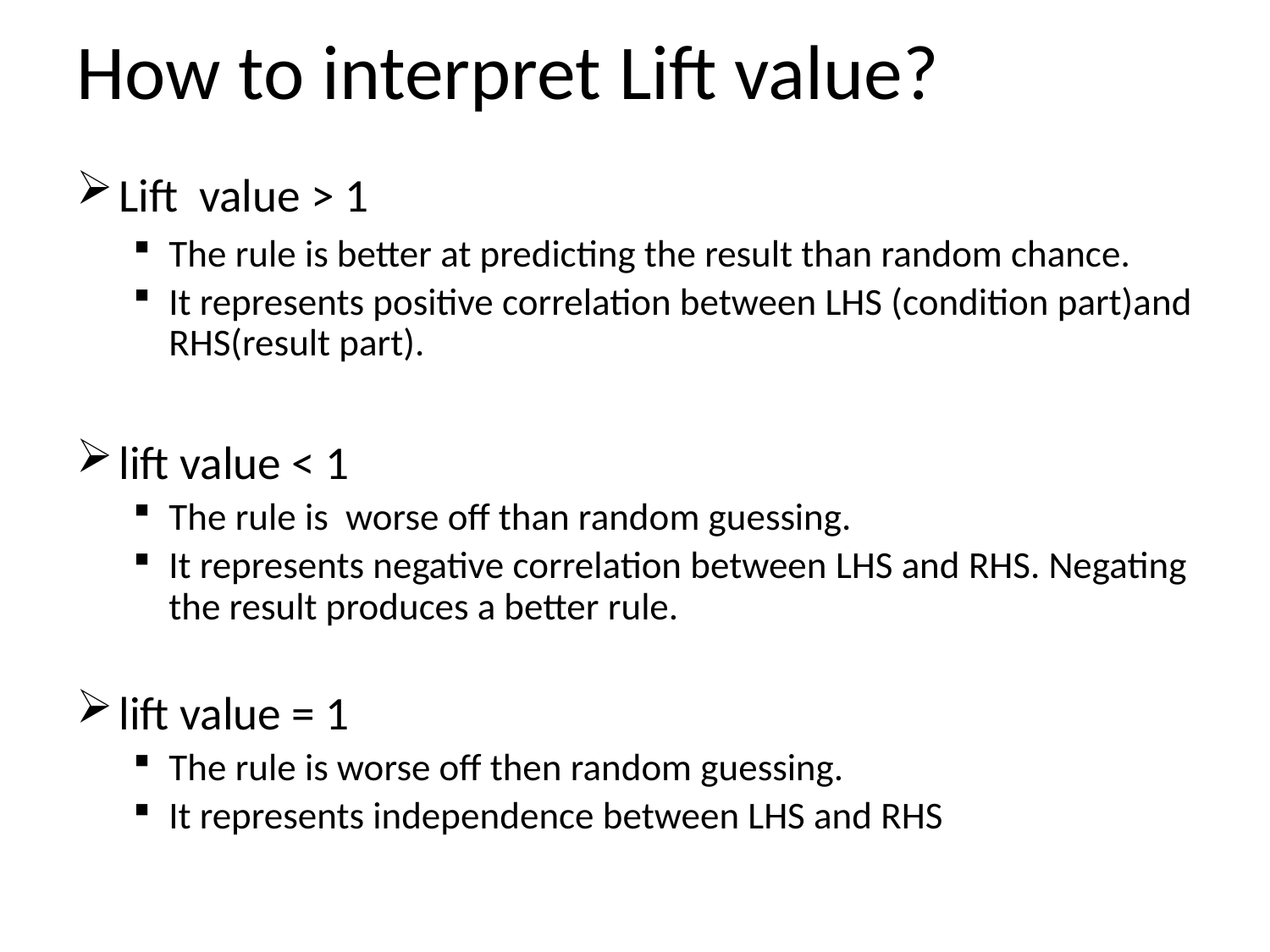

# How to interpret Lift value?
Lift  value > 1
The rule is better at predicting the result than random chance.
It represents positive correlation between LHS (condition part)and RHS(result part).

lift value < 1
The rule is  worse off than random guessing.
It represents negative correlation between LHS and RHS. Negating the result produces a better rule.

lift value = 1
The rule is worse off then random guessing.
It represents independence between LHS and RHS